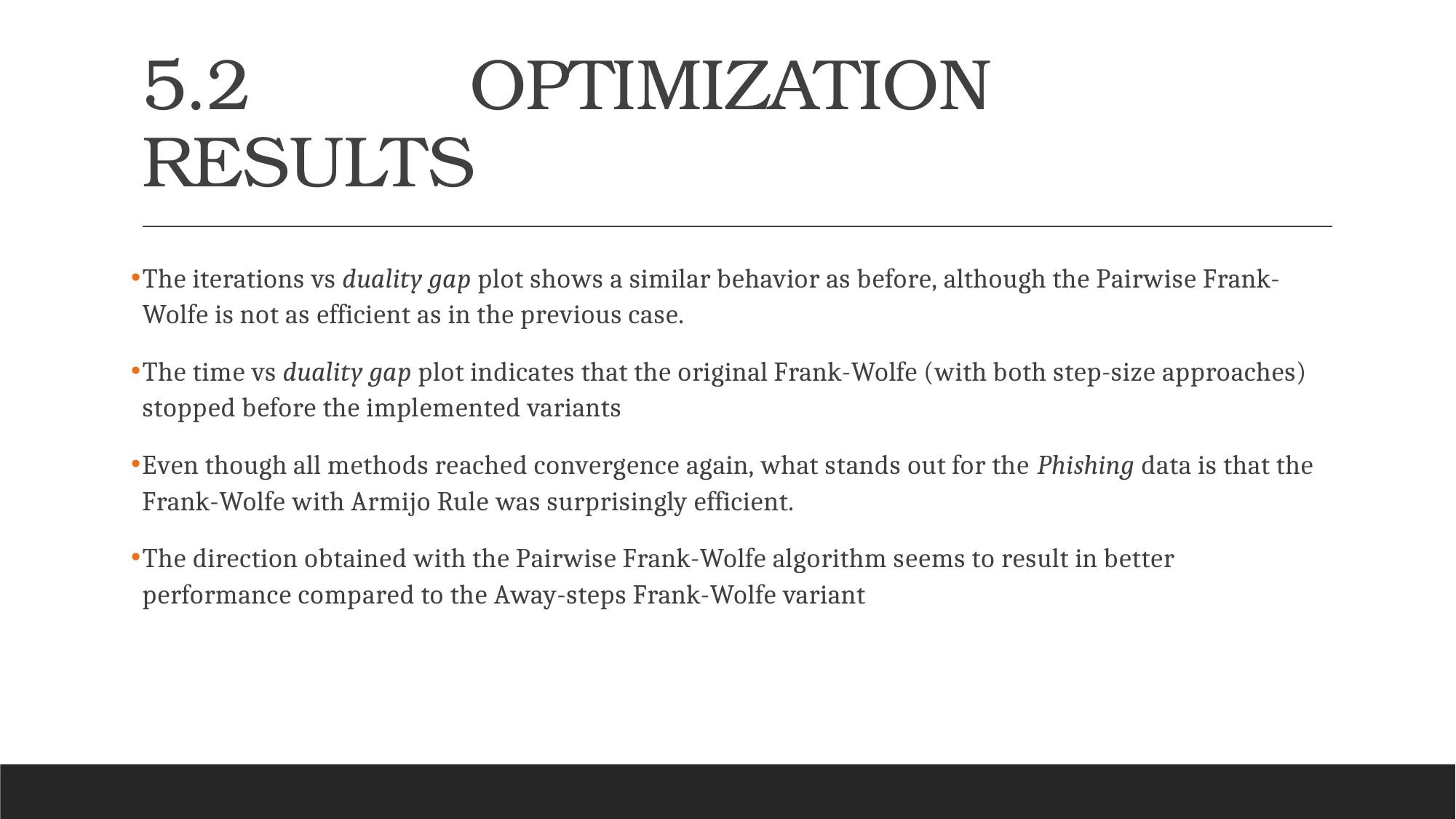

# 5.2		OPTIMIZATION RESULTS
The iterations vs duality gap plot shows a similar behavior as before, although the Pairwise Frank-Wolfe is not as efficient as in the previous case.
The time vs duality gap plot indicates that the original Frank-Wolfe (with both step-size approaches) stopped before the implemented variants
Even though all methods reached convergence again, what stands out for the Phishing data is that the Frank-Wolfe with Armijo Rule was surprisingly efficient.
The direction obtained with the Pairwise Frank-Wolfe algorithm seems to result in better performance compared to the Away-steps Frank-Wolfe variant